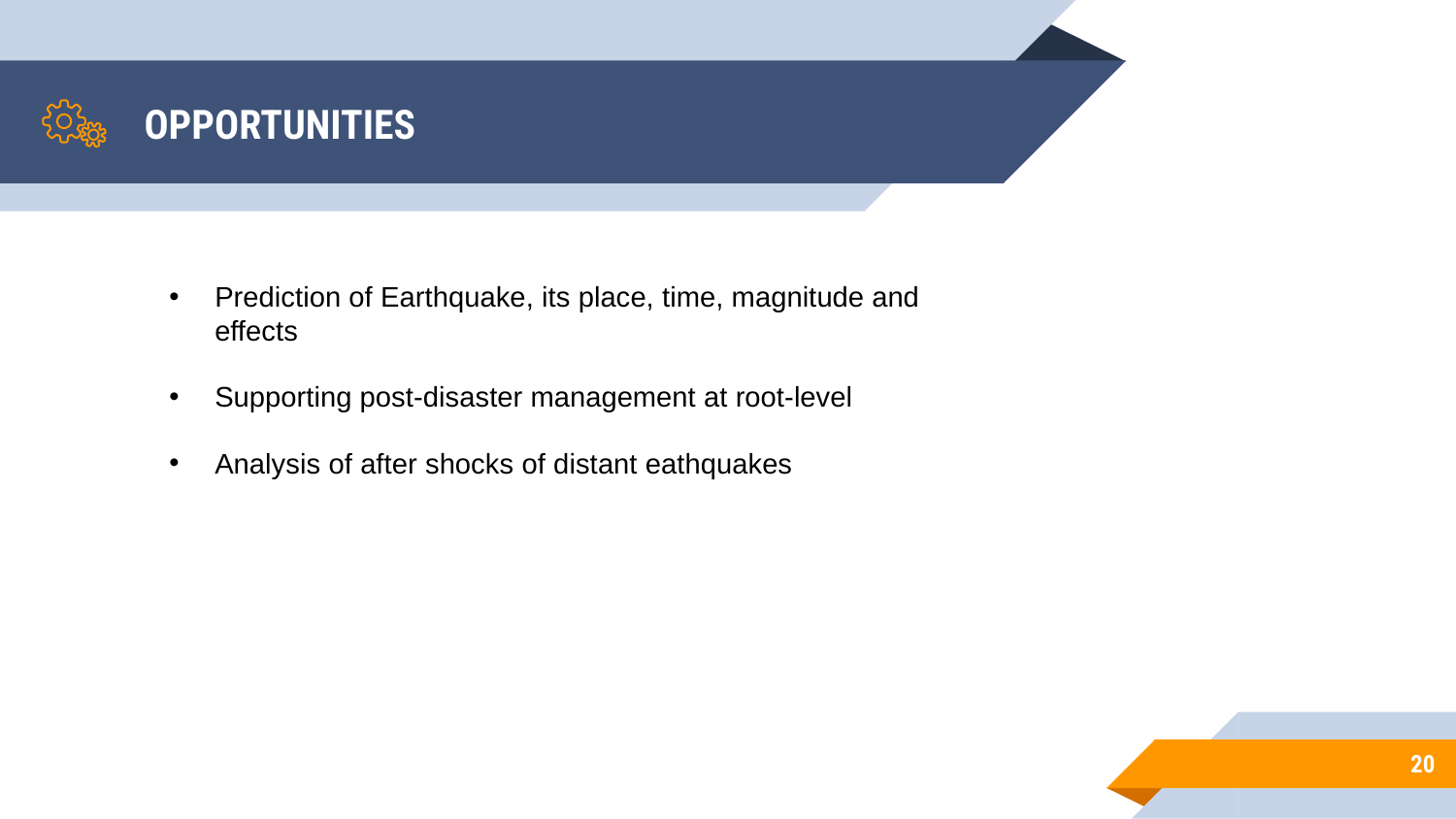

# OPPORTUNITIES

Prediction of Earthquake, its place, time, magnitude and effects
Supporting post-disaster management at root-level
Analysis of after shocks of distant eathquakes

20